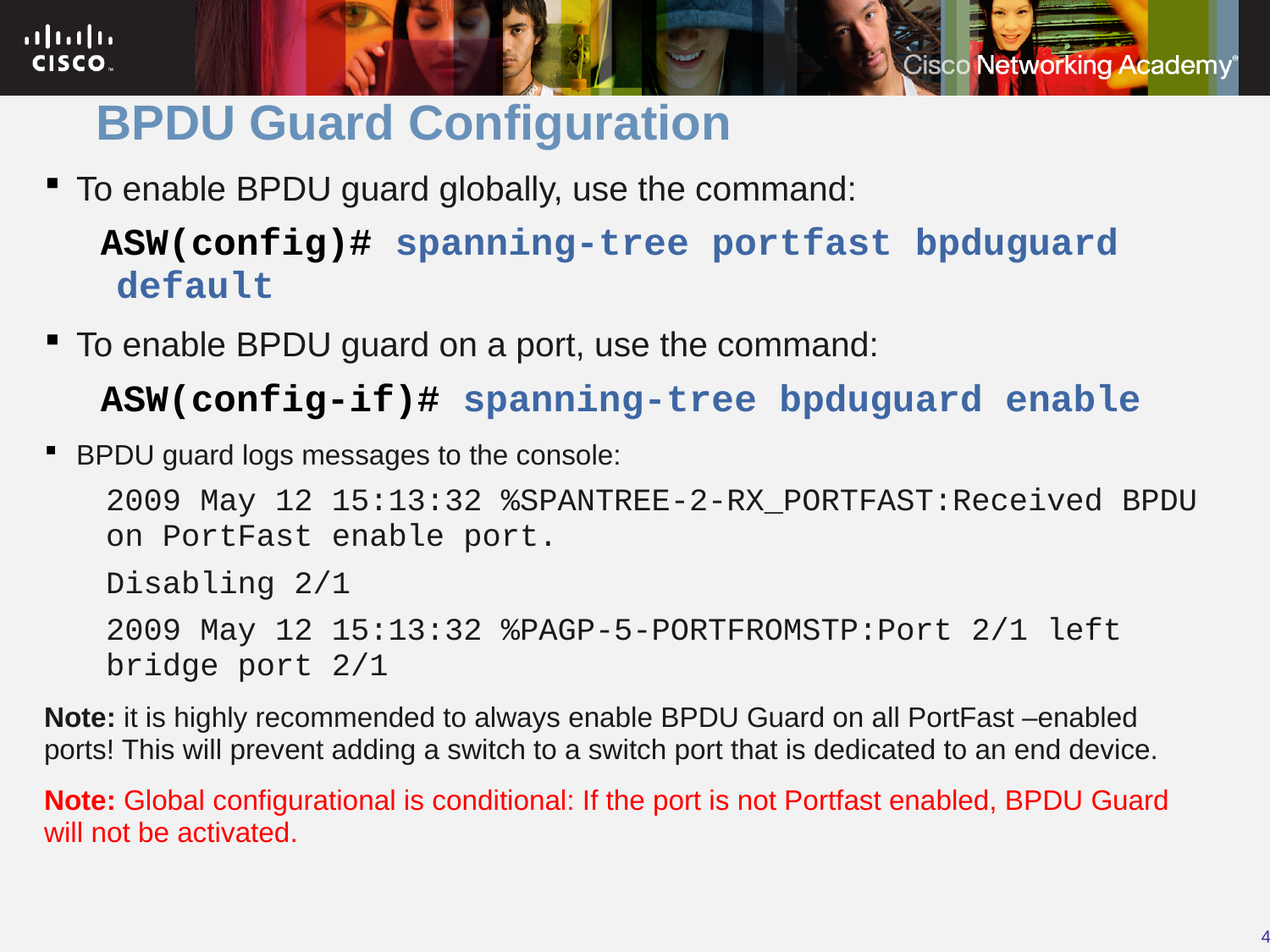

# BPDU Guard Configuration
To enable BPDU guard globally, use the command:
ASW(config)# spanning-tree portfast bpduguard default
To enable BPDU guard on a port, use the command:
ASW(config-if)# spanning-tree bpduguard enable
BPDU guard logs messages to the console:
2009 May 12 15:13:32 %SPANTREE-2-RX_PORTFAST:Received BPDU on PortFast enable port.
Disabling 2/1
2009 May 12 15:13:32 %PAGP-5-PORTFROMSTP:Port 2/1 left bridge port 2/1
Note: it is highly recommended to always enable BPDU Guard on all PortFast –enabled ports! This will prevent adding a switch to a switch port that is dedicated to an end device.
Note: Global configurational is conditional: If the port is not Portfast enabled, BPDU Guard will not be activated.